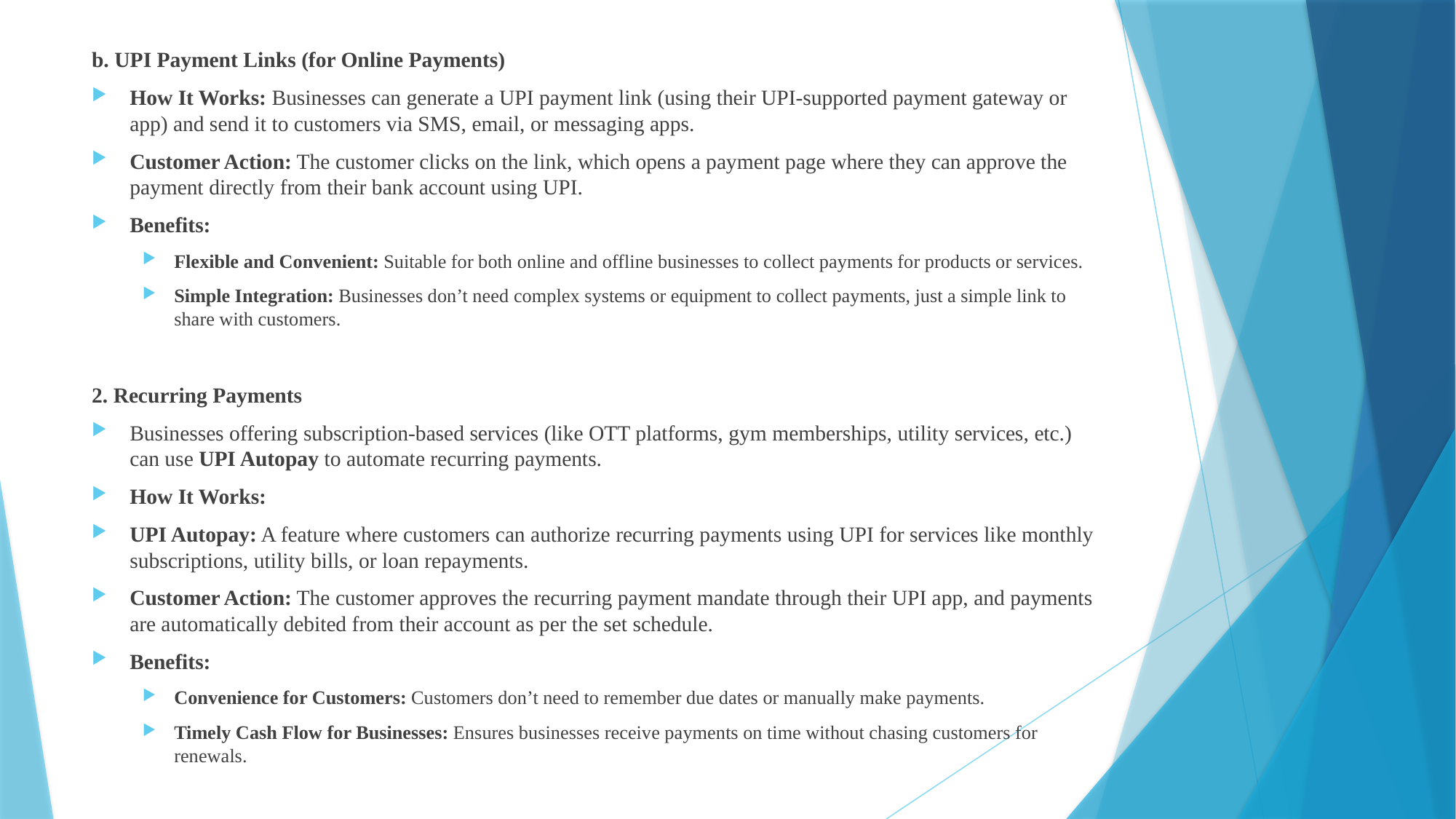

b. UPI Payment Links (for Online Payments)
How It Works: Businesses can generate a UPI payment link (using their UPI-supported payment gateway or app) and send it to customers via SMS, email, or messaging apps.
Customer Action: The customer clicks on the link, which opens a payment page where they can approve the payment directly from their bank account using UPI.
Benefits:
Flexible and Convenient: Suitable for both online and offline businesses to collect payments for products or services.
Simple Integration: Businesses don’t need complex systems or equipment to collect payments, just a simple link to share with customers.

2. Recurring Payments
Businesses offering subscription-based services (like OTT platforms, gym memberships, utility services, etc.) can use UPI Autopay to automate recurring payments.
How It Works:
UPI Autopay: A feature where customers can authorize recurring payments using UPI for services like monthly subscriptions, utility bills, or loan repayments.
Customer Action: The customer approves the recurring payment mandate through their UPI app, and payments are automatically debited from their account as per the set schedule.
Benefits:
Convenience for Customers: Customers don’t need to remember due dates or manually make payments.
Timely Cash Flow for Businesses: Ensures businesses receive payments on time without chasing customers for renewals.